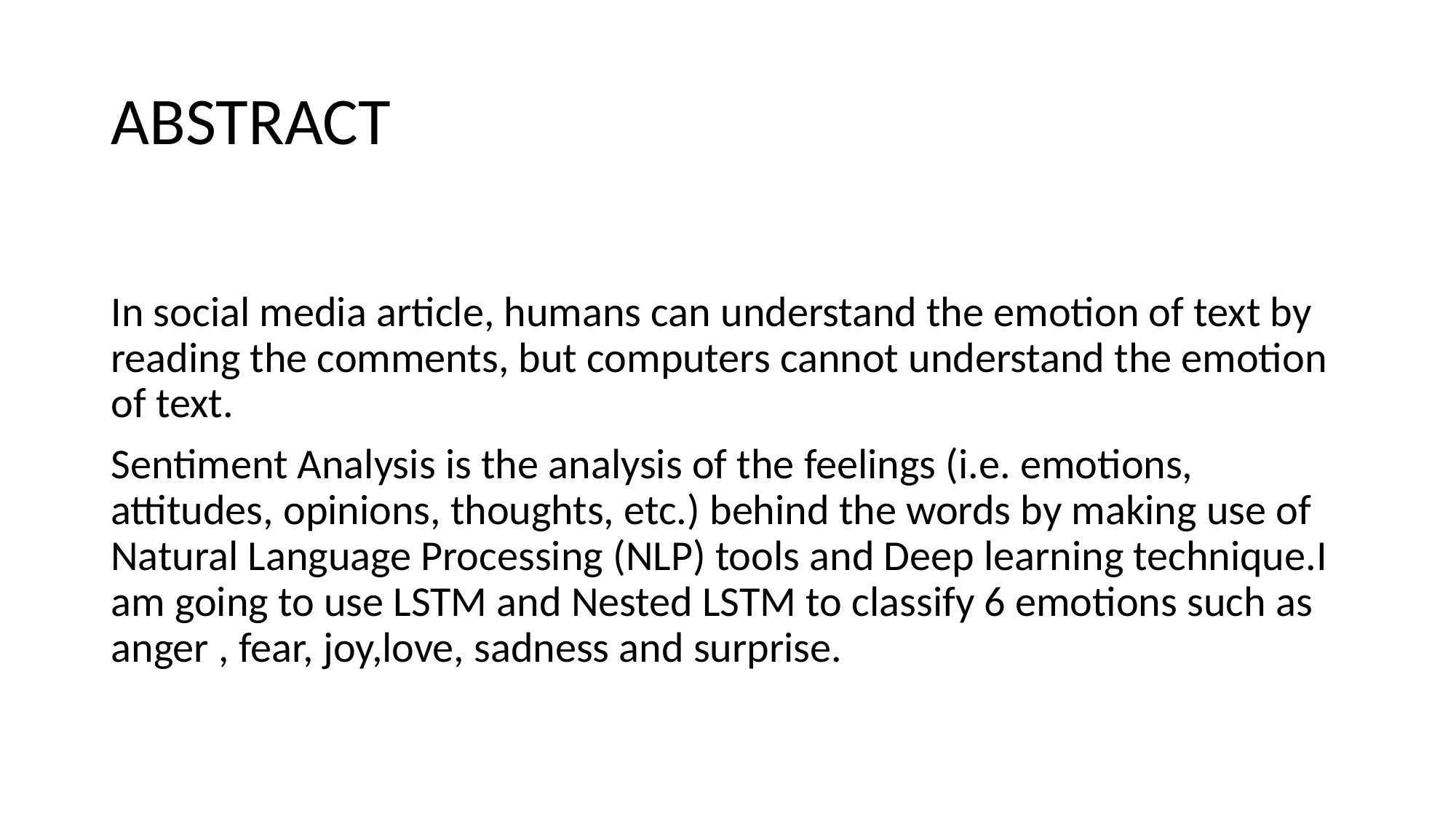

# ABSTRACT

In social media article, humans can understand the emotion of text by reading the comments, but computers cannot understand the emotion of text.
Sentiment Analysis is the analysis of the feelings (i.e. emotions, attitudes, opinions, thoughts, etc.) behind the words by making use of Natural Language Processing (NLP) tools and Deep learning technique.I am going to use LSTM and Nested LSTM to classify 6 emotions such as anger , fear, joy,love, sadness and surprise.